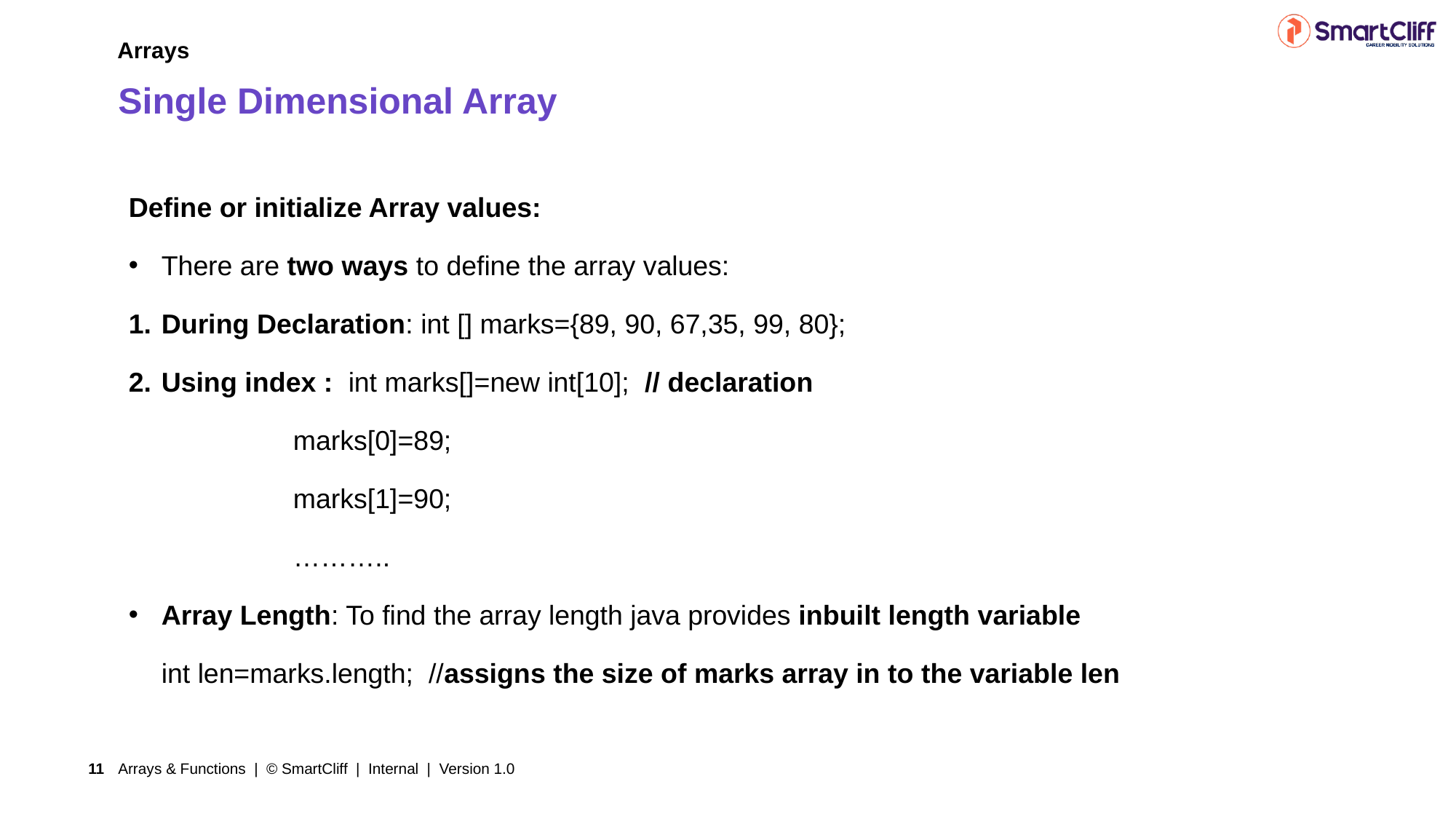

Arrays
# Single Dimensional Array
Define or initialize Array values:
There are two ways to define the array values:
During Declaration: int [] marks={89, 90, 67,35, 99, 80};
Using index :  int marks[]=new int[10];  // declaration
	marks[0]=89;
	marks[1]=90;
	………..
Array Length: To find the array length java provides inbuilt length variable
	int len=marks.length;  //assigns the size of marks array in to the variable len
Arrays & Functions  |  © SmartCliff  |  Internal  |  Version 1.0
11